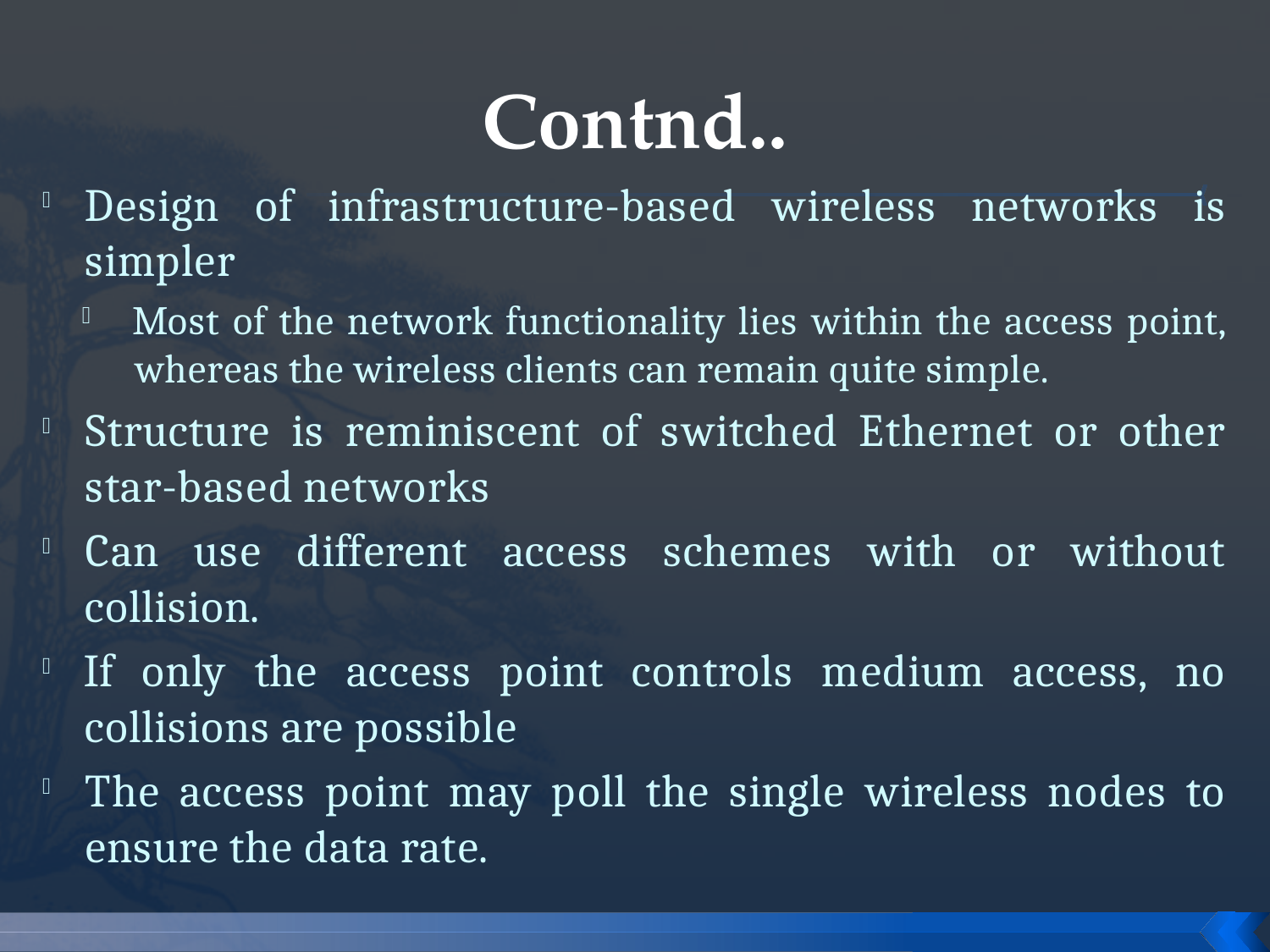

# Contnd..
Design of infrastructure-based wireless networks is simpler
Most of the network functionality lies within the access point, whereas the wireless clients can remain quite simple.
Structure is reminiscent of switched Ethernet or other star-based networks
Can use different access schemes with or without collision.
If only the access point controls medium access, no collisions are possible
The access point may poll the single wireless nodes to ensure the data rate.